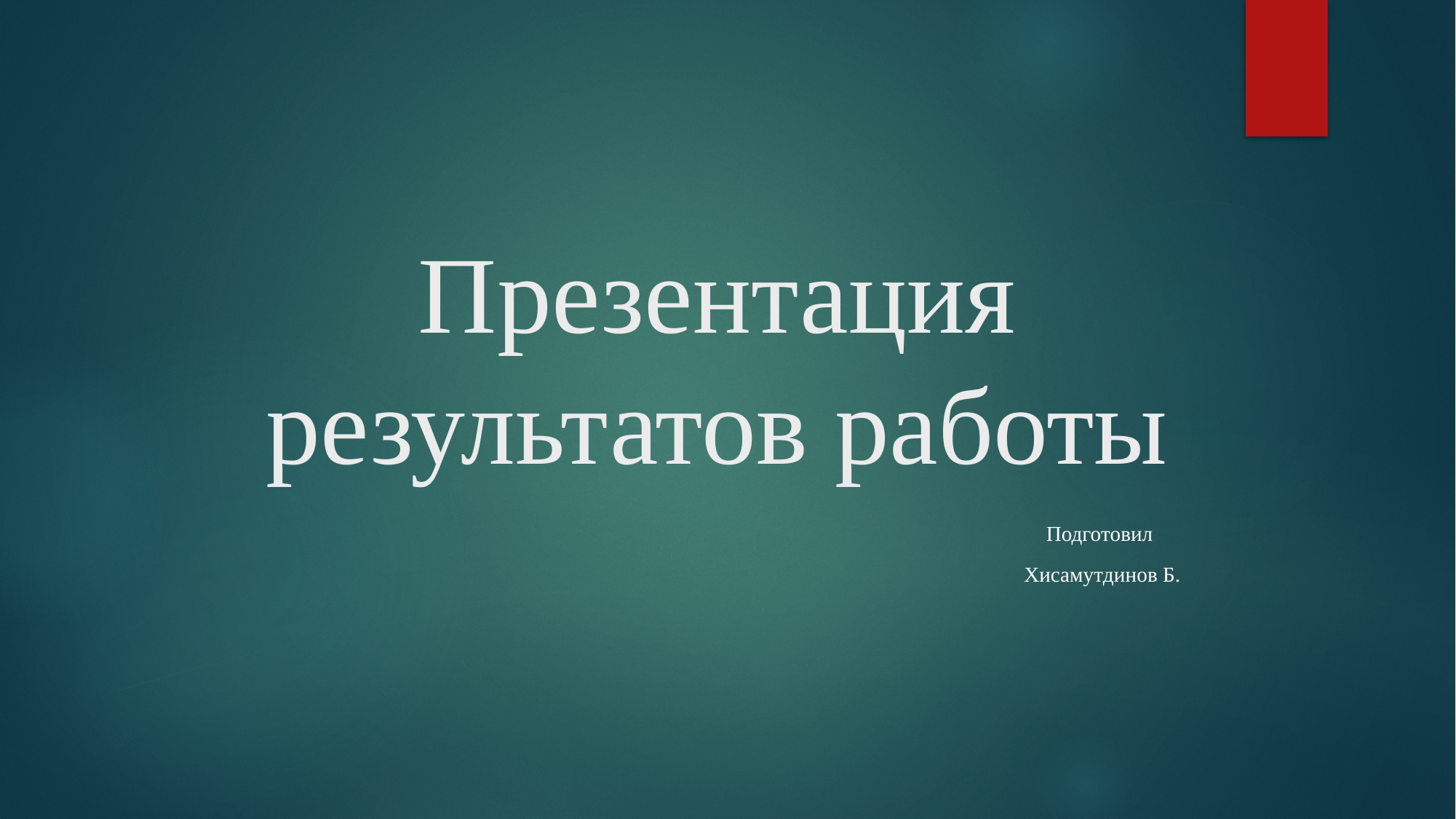

# Презентация результатов работы
Подготовил
Хисамутдинов Б.